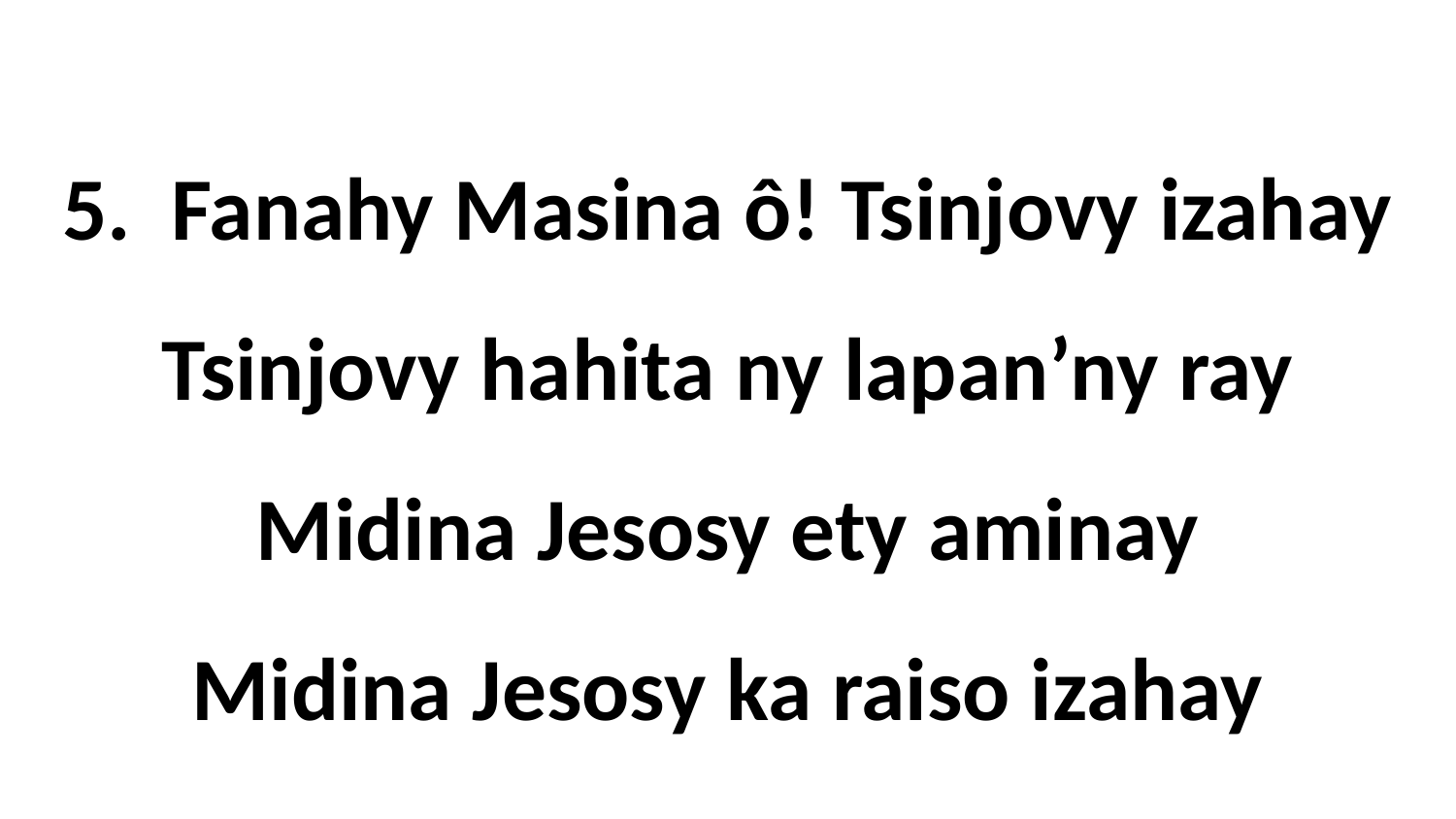

5.  Fanahy Masina ô! Tsinjovy izahay
Tsinjovy hahita ny lapan’ny ray
Midina Jesosy ety aminay
Midina Jesosy ka raiso izahay